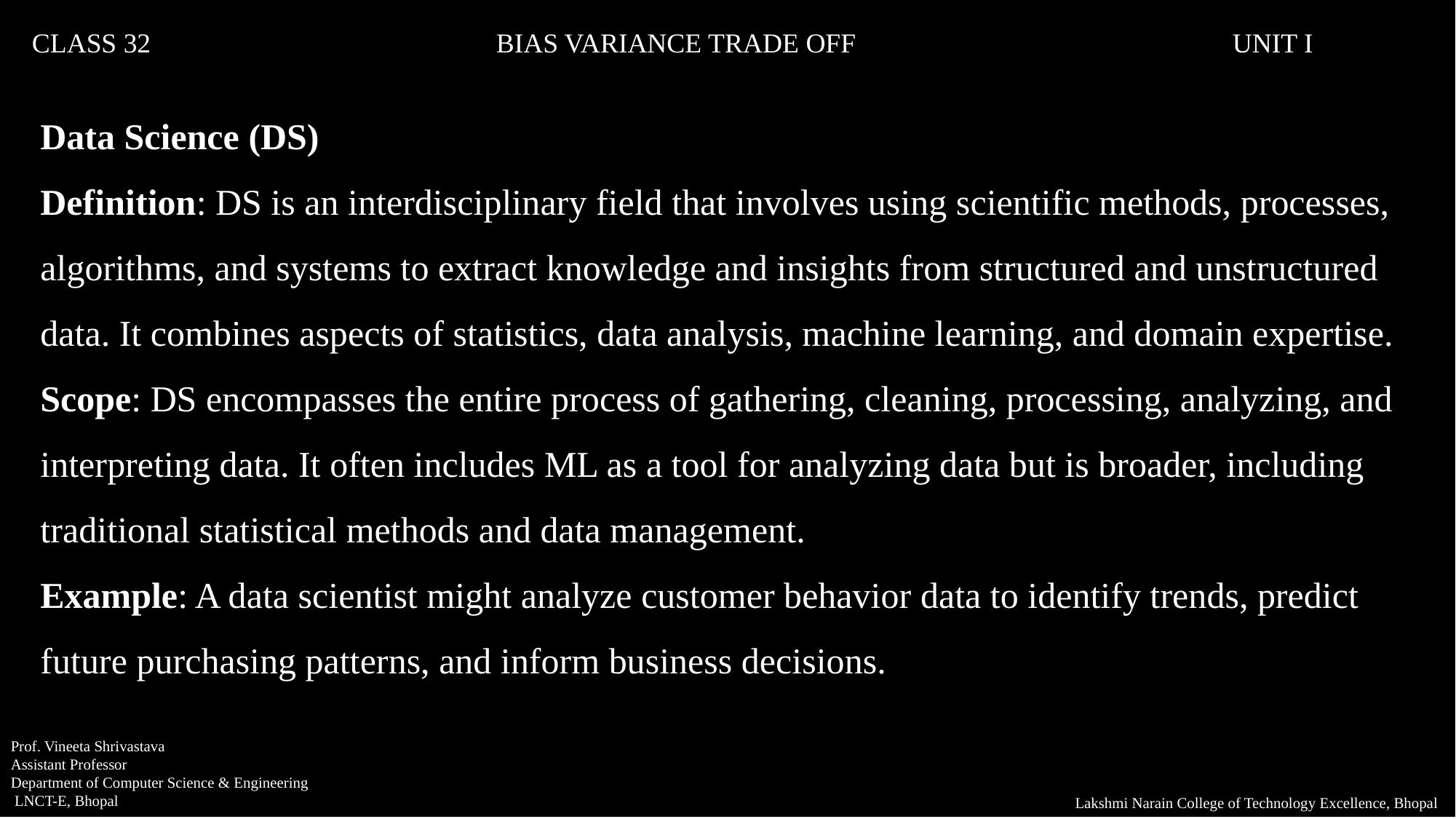

CLASS 32			    BIAS VARIANCE TRADE OFF				UNIT I
Data Science (DS)
Definition: DS is an interdisciplinary field that involves using scientific methods, processes, algorithms, and systems to extract knowledge and insights from structured and unstructured data. It combines aspects of statistics, data analysis, machine learning, and domain expertise.
Scope: DS encompasses the entire process of gathering, cleaning, processing, analyzing, and interpreting data. It often includes ML as a tool for analyzing data but is broader, including traditional statistical methods and data management.
Example: A data scientist might analyze customer behavior data to identify trends, predict future purchasing patterns, and inform business decisions.
Prof. Vineeta Shrivastava
Assistant Professor
Department of Computer Science & Engineering
 LNCT-E, Bhopal
Lakshmi Narain College of Technology Excellence, Bhopal